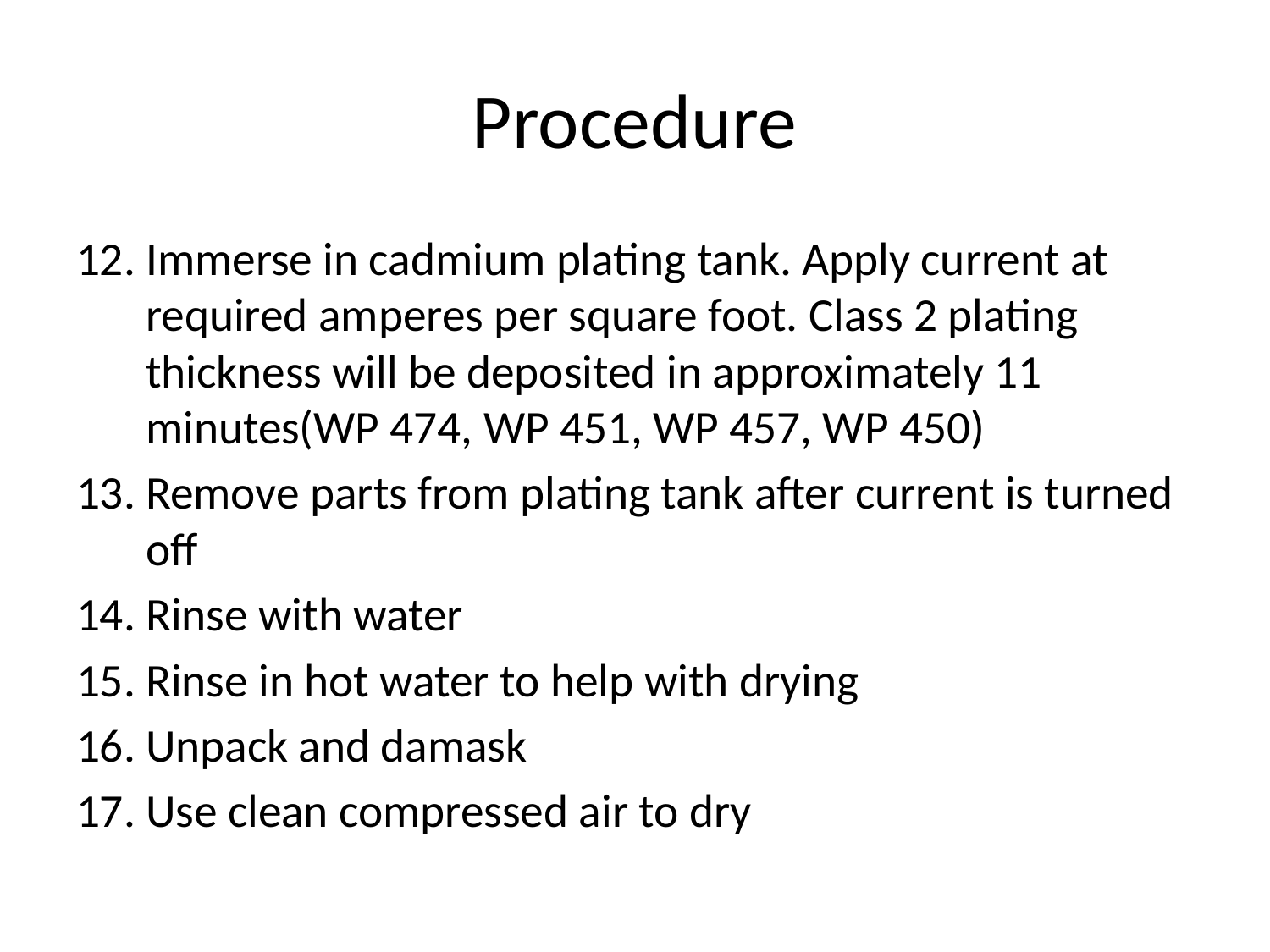

# Procedure
Immerse in cadmium plating tank. Apply current at required amperes per square foot. Class 2 plating thickness will be deposited in approximately 11 minutes(WP 474, WP 451, WP 457, WP 450)
Remove parts from plating tank after current is turned off
Rinse with water
Rinse in hot water to help with drying
Unpack and damask
Use clean compressed air to dry